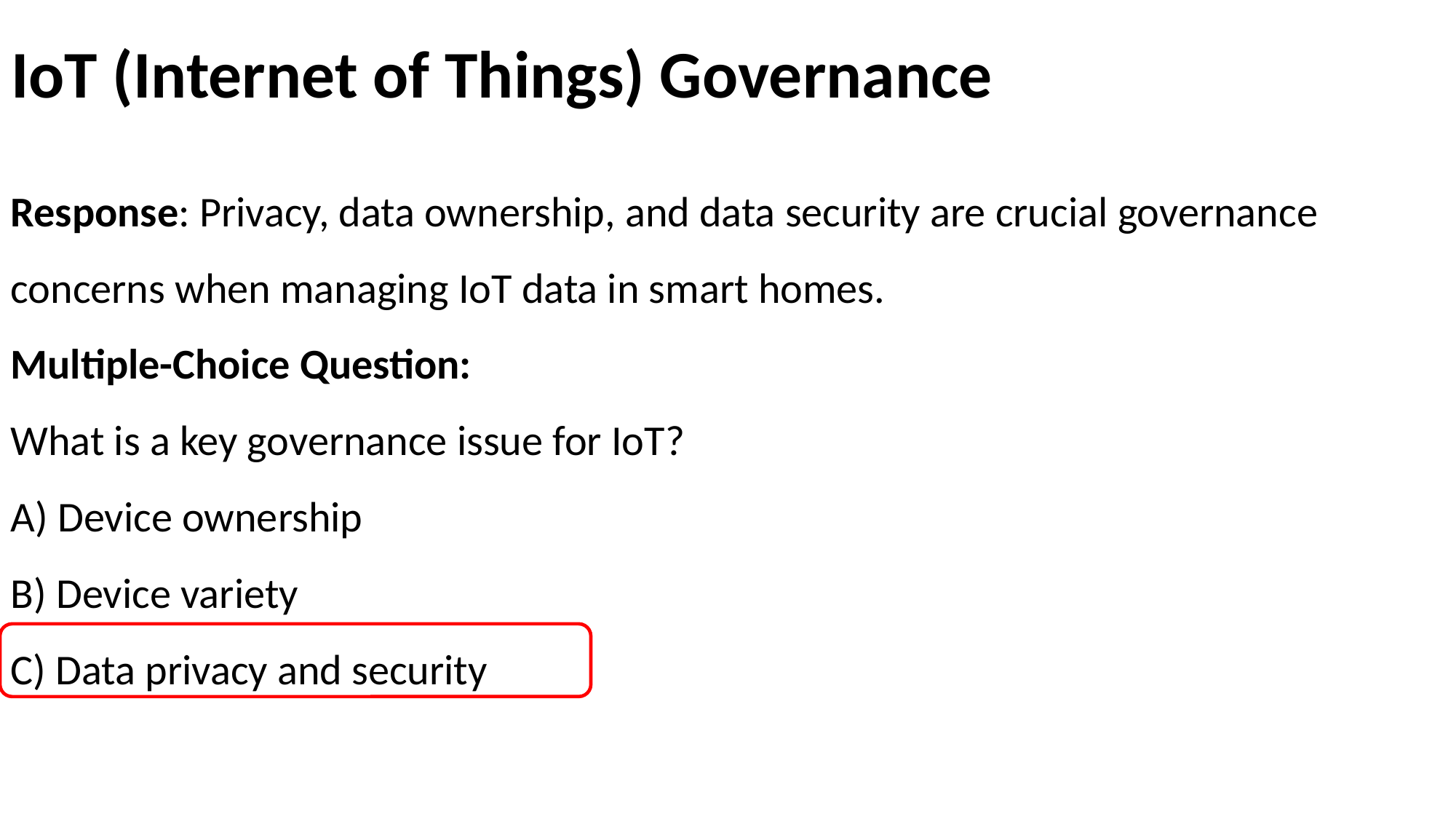

# IoT (Internet of Things) Governance
Response: Privacy, data ownership, and data security are crucial governance concerns when managing IoT data in smart homes.
Multiple-Choice Question:
What is a key governance issue for IoT?
A) Device ownership
B) Device variety
C) Data privacy and security